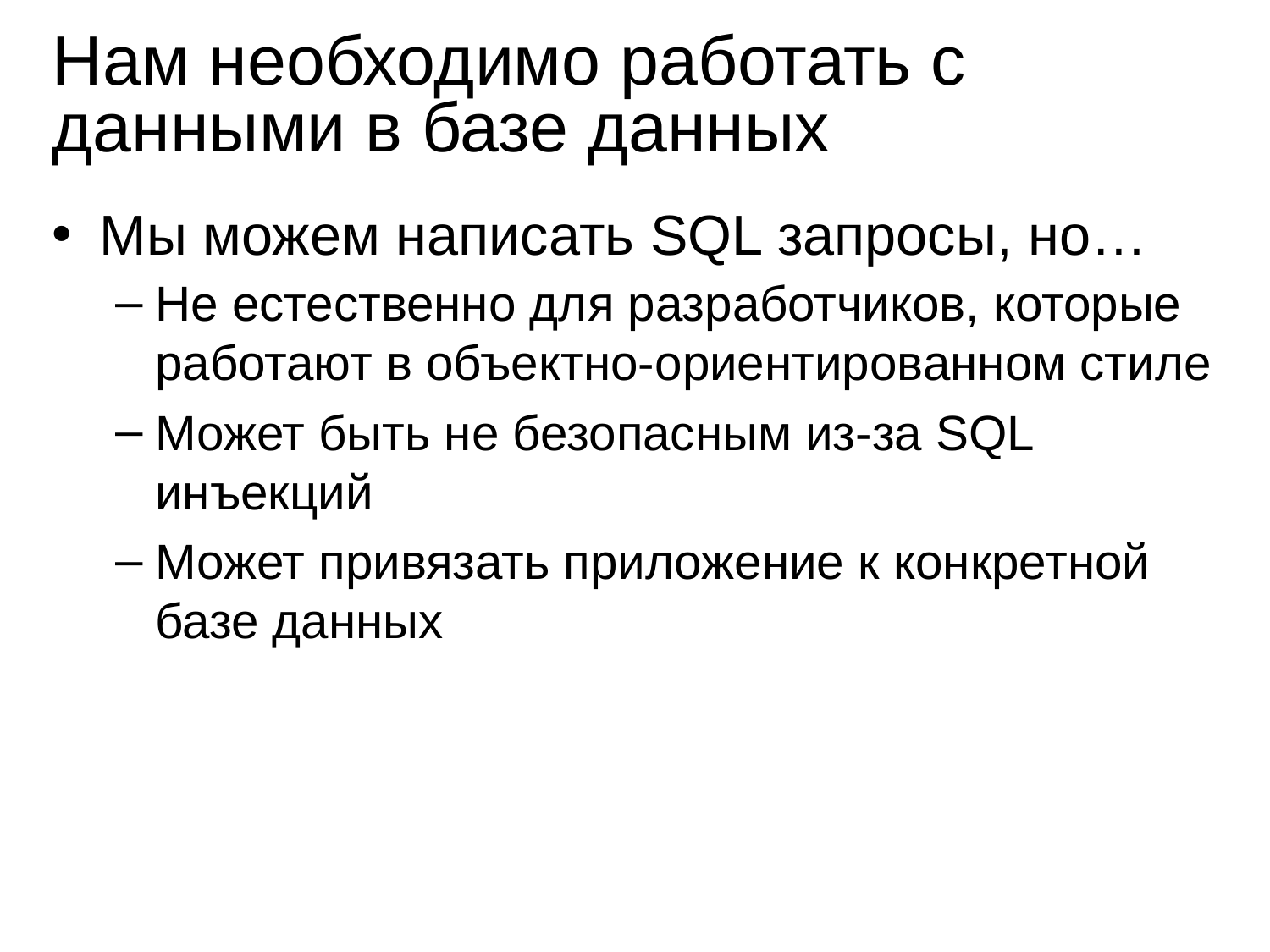

# Нам необходимо работать с данными в базе данных
Мы можем написать SQL запросы, но…
Не естественно для разработчиков, которые работают в объектно-ориентированном стиле
Может быть не безопасным из-за SQL инъекций
Может привязать приложение к конкретной базе данных